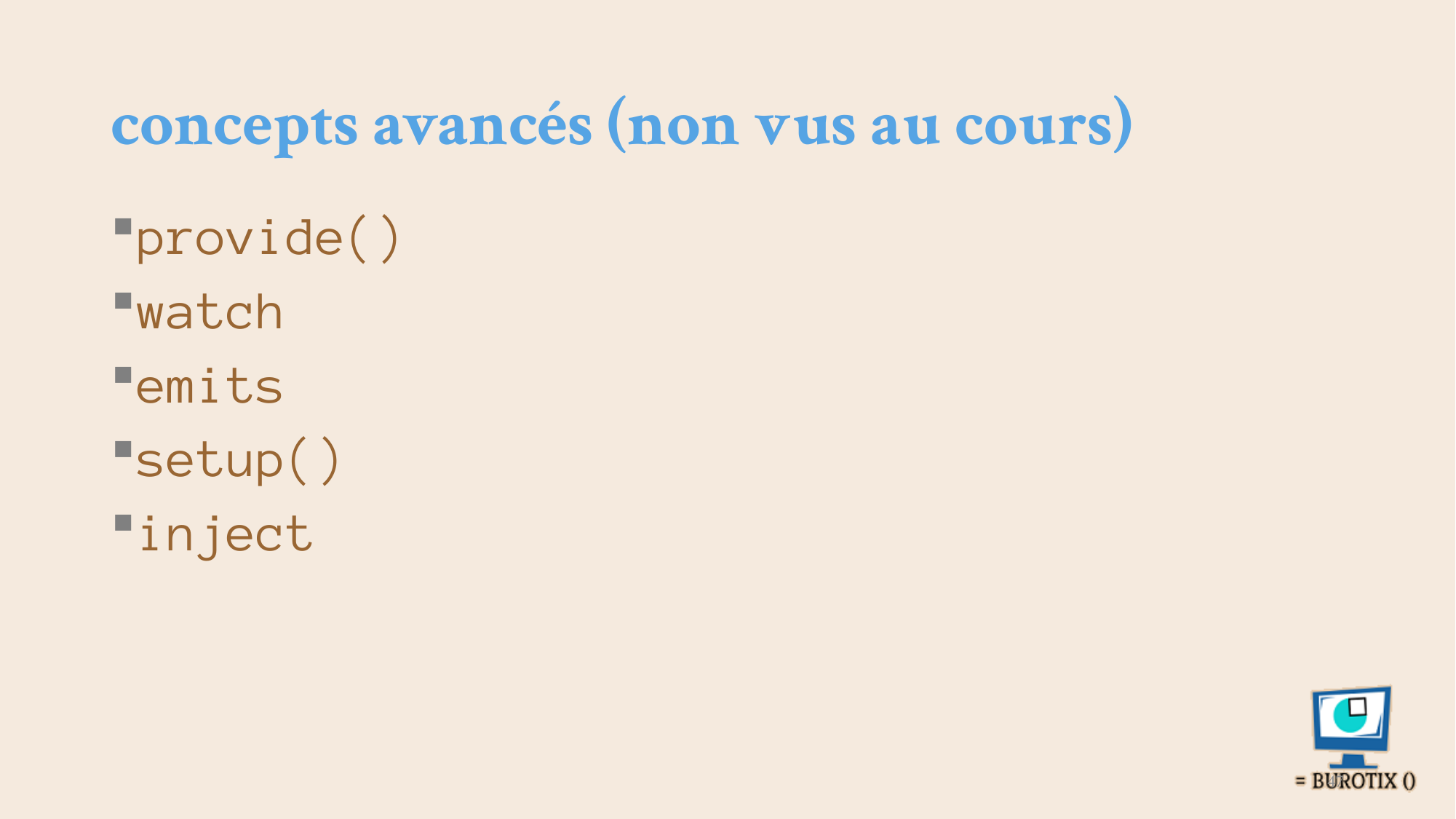

# concepts avancés (non vus au cours)
provide()
watch
emits
setup()
inject

47